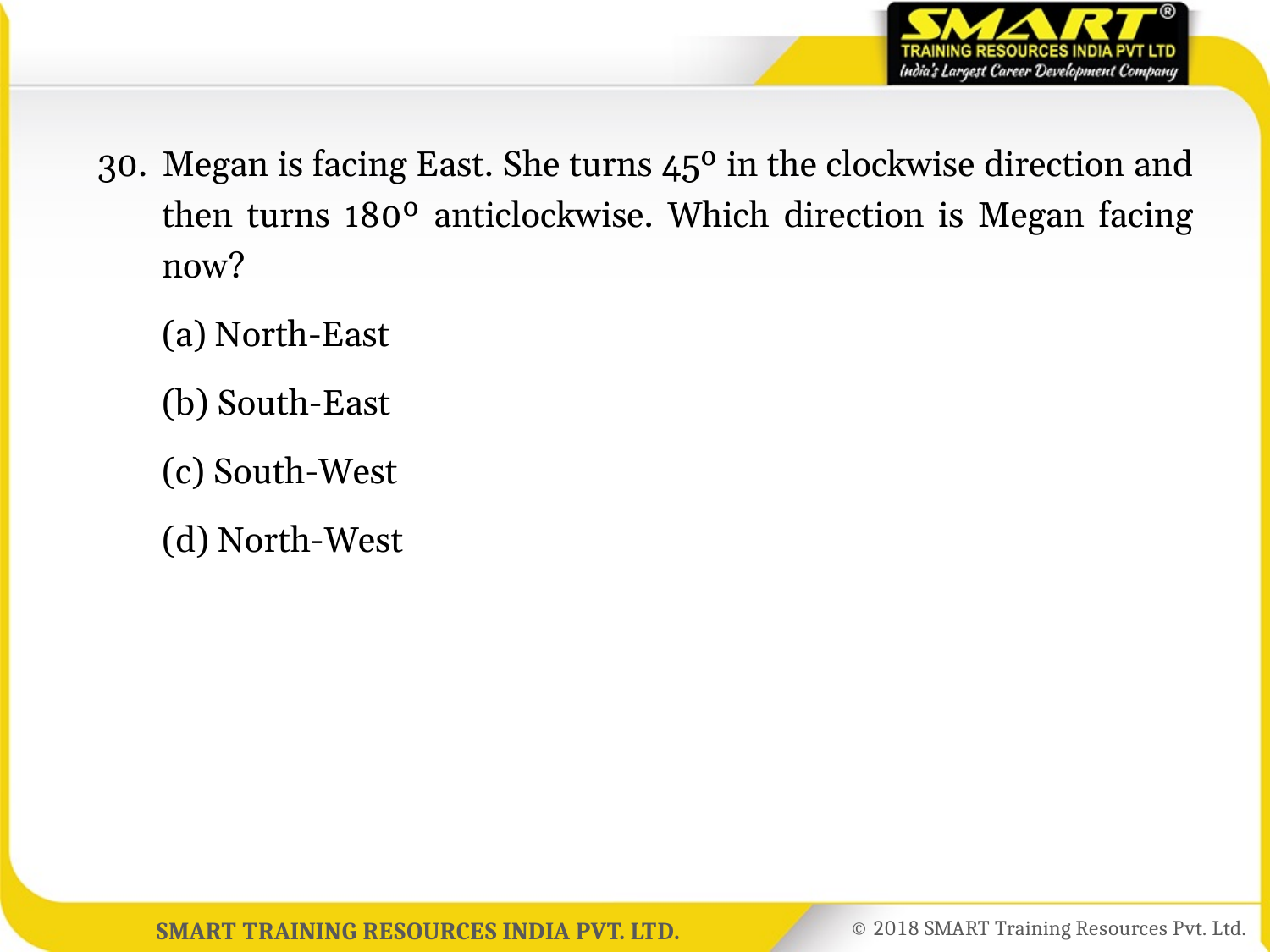

30.	Megan is facing East. She turns 45º in the clockwise direction and then turns 180º anticlockwise. Which direction is Megan facing now?
	(a) North-East
	(b) South-East
	(c) South-West
	(d) North-West